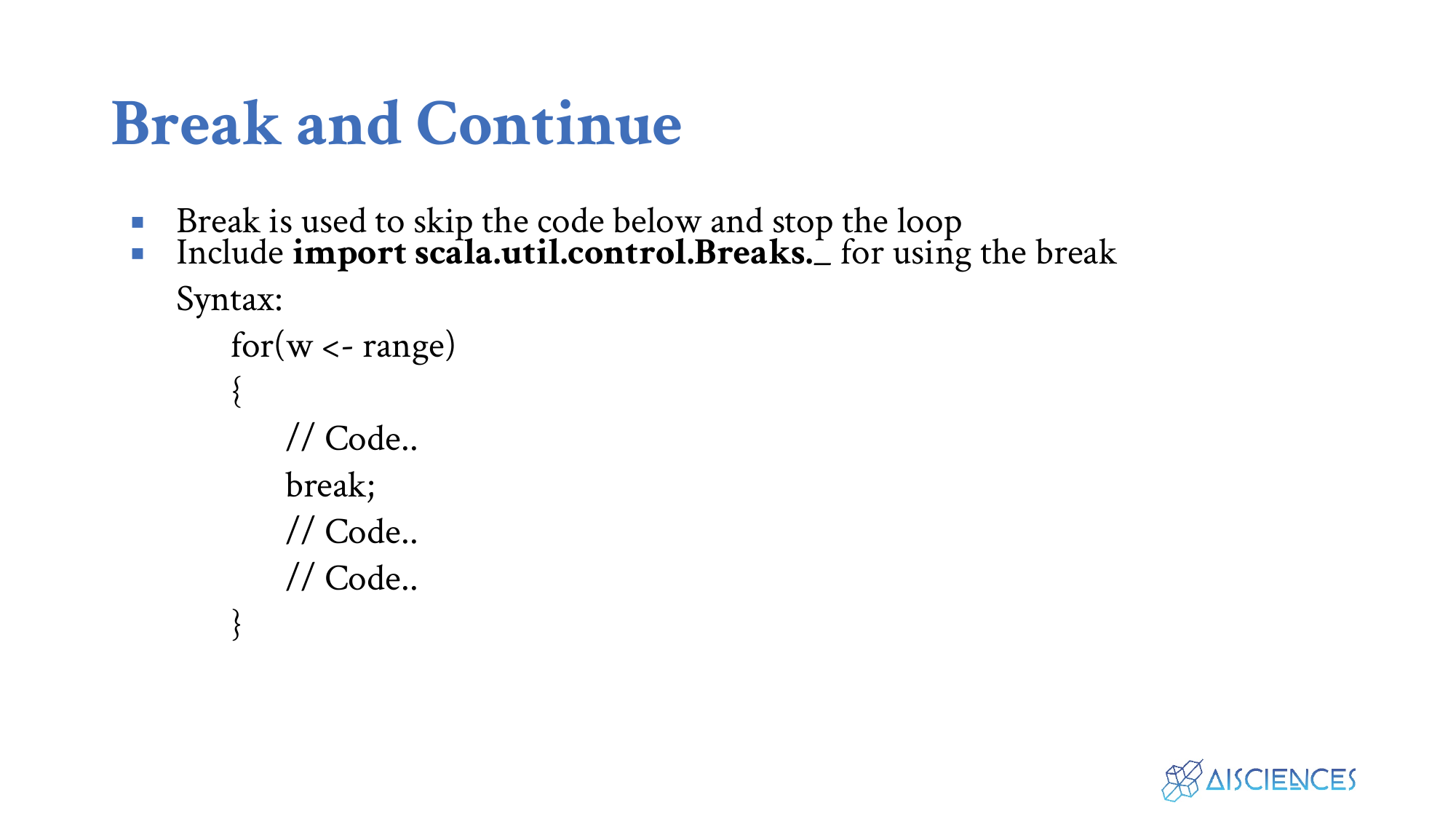

# Break and Continue
Break is used to skip the code below and stop the loop
Include import scala.util.control.Breaks._ for using the break
Syntax:
for(w <- range)
{
// Code..
break;
// Code..
// Code..
}